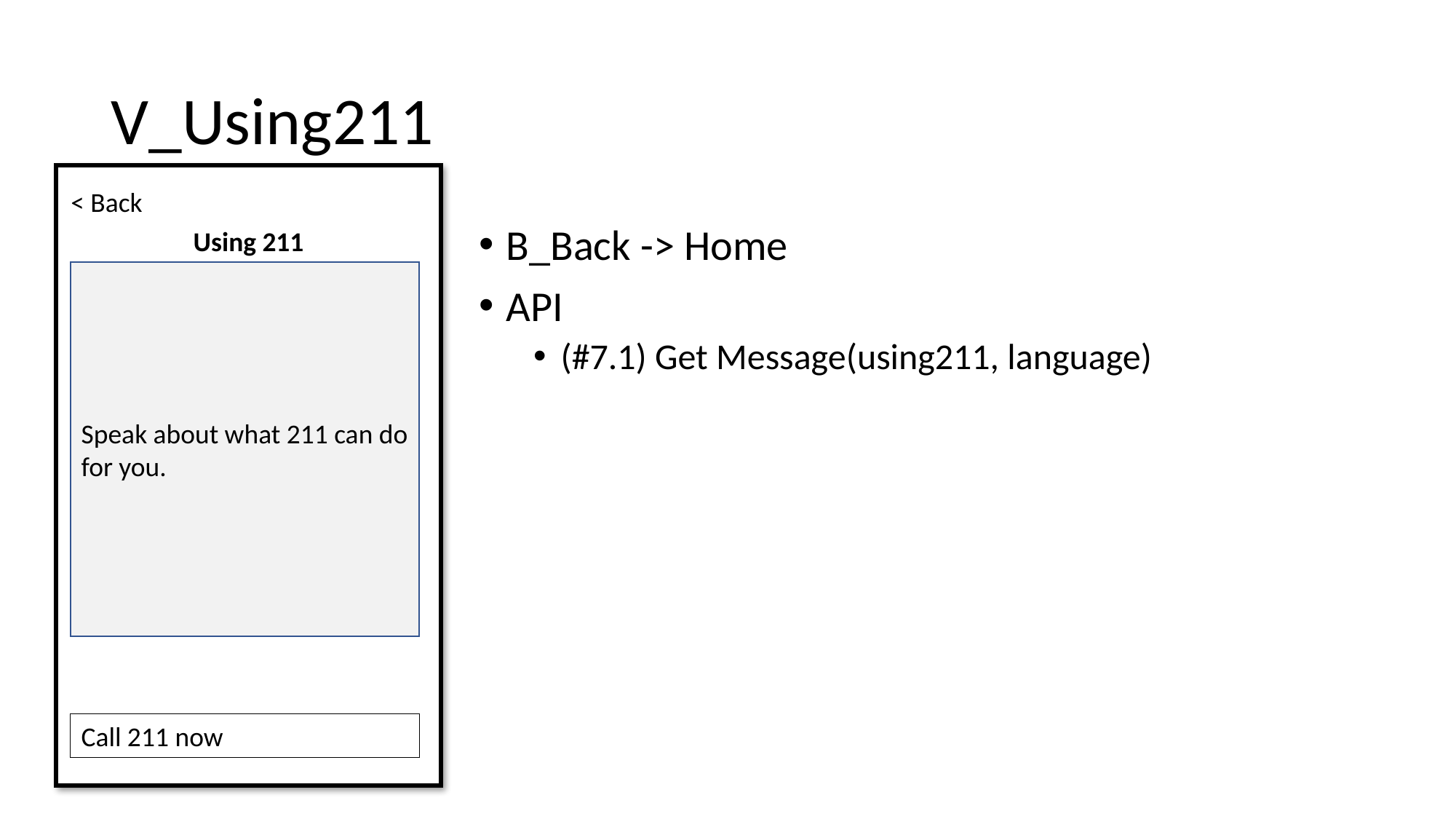

# V_Using211

< Back
B_Back -> Home
API
(#7.1) Get Message(using211, language)
Using 211
Speak about what 211 can do for you.
Call 211 now